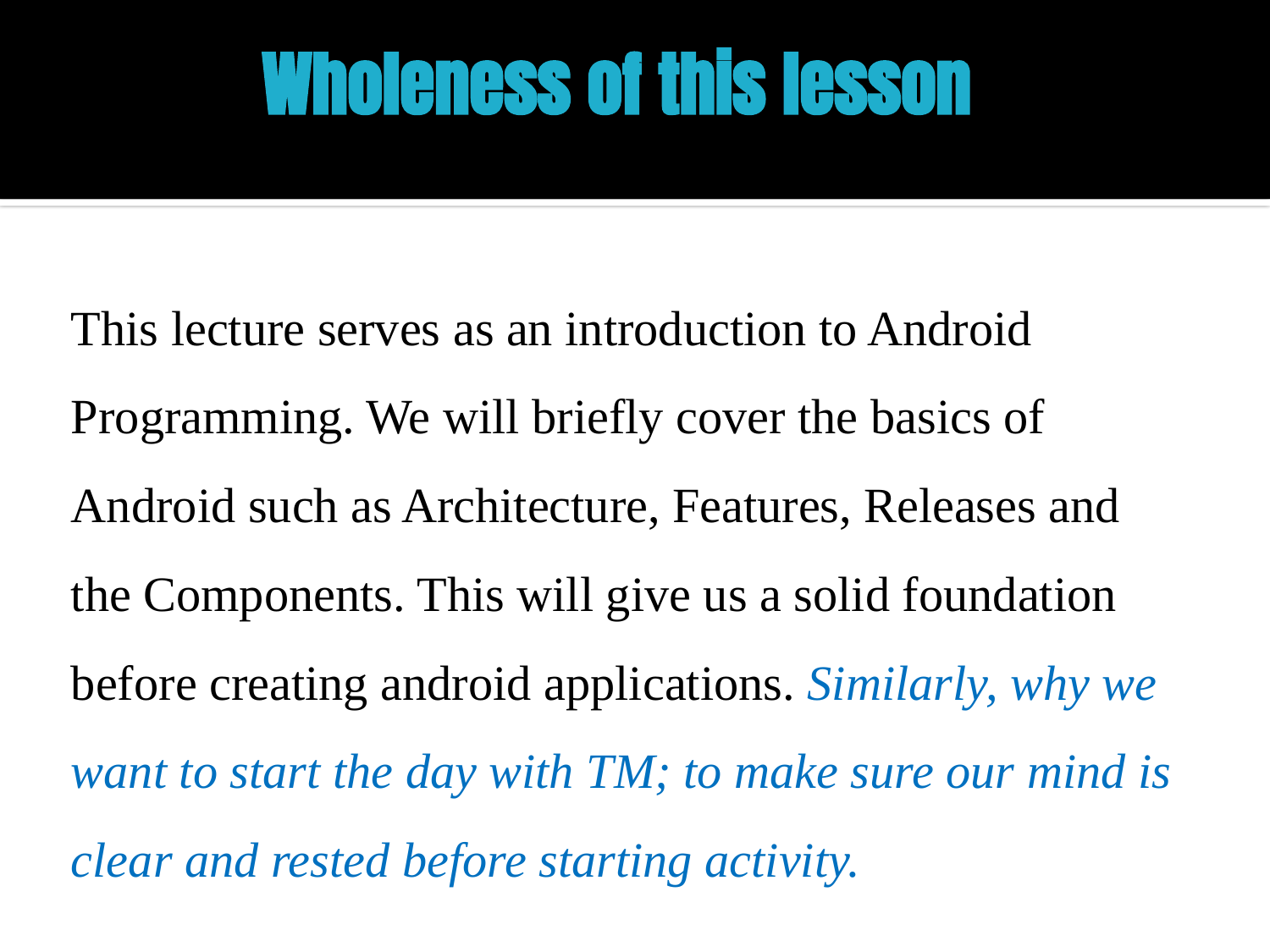

# Wholeness of this lesson
This lecture serves as an introduction to Android Programming. We will briefly cover the basics of  Android such as Architecture, Features, Releases and the Components. This will give us a solid foundation before creating android applications. Similarly, why we want to start the day with TM; to make sure our mind is clear and rested before starting activity.